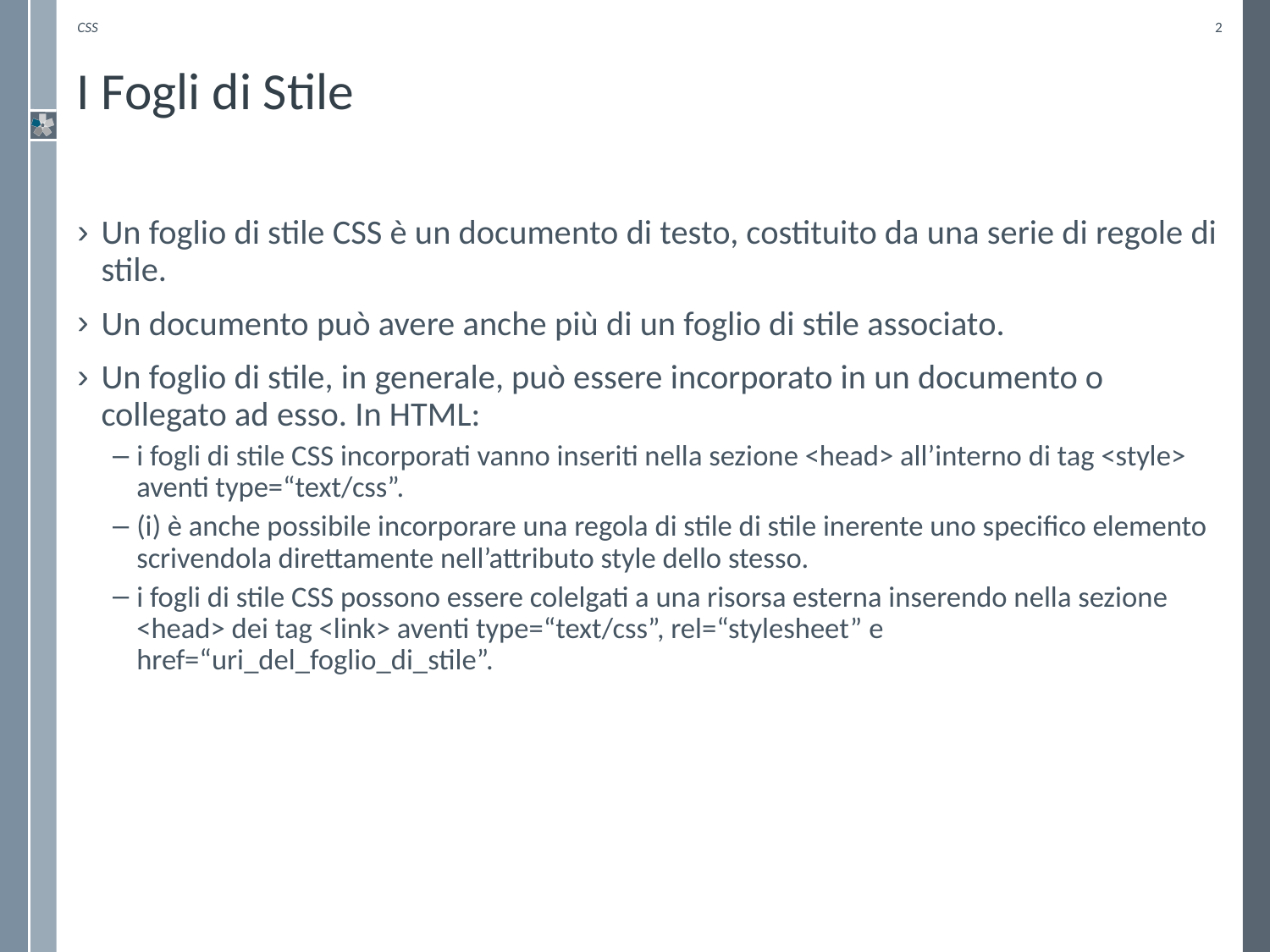

CSS
2
# I Fogli di Stile
Un foglio di stile CSS è un documento di testo, costituito da una serie di regole di stile.
Un documento può avere anche più di un foglio di stile associato.
Un foglio di stile, in generale, può essere incorporato in un documento o collegato ad esso. In HTML:
i fogli di stile CSS incorporati vanno inseriti nella sezione <head> all’interno di tag <style> aventi type=“text/css”.
(i) è anche possibile incorporare una regola di stile di stile inerente uno specifico elemento scrivendola direttamente nell’attributo style dello stesso.
i fogli di stile CSS possono essere colelgati a una risorsa esterna inserendo nella sezione <head> dei tag <link> aventi type=“text/css”, rel=“stylesheet” e href=“uri_del_foglio_di_stile”.